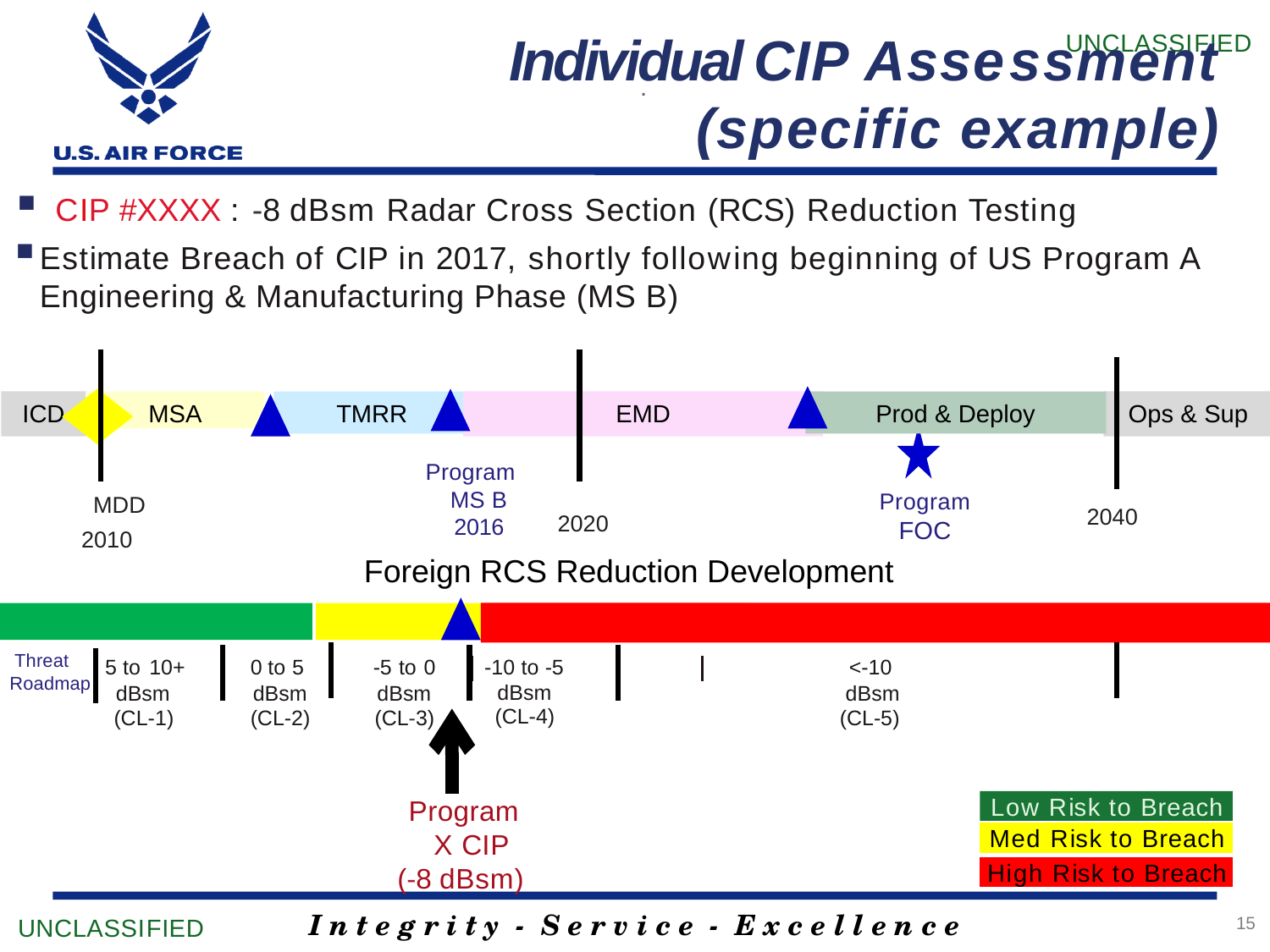

Individual CIP Assessment (specific example)
UNCLASSIFIED
.
CIP #XXXX : -8 dBsm Radar Cross Section (RCS) Reduction Testing
Estimate Breach of CIP in 2017, shortly following beginning of US Program A Engineering & Manufacturing Phase (MS B)

ICD
MSA
TMRR
EMD
Prod & Deploy
Ops & Sup

Program MS B 2016
Program
FOC
MDD
2040
2020
2010
Foreign RCS Reduction Development

Threat Roadmap
| 5 to 10+ | 0 to 5 | -5 to 0 | -10 to -5 | <-10 |
| --- | --- | --- | --- | --- |
| dBsm (CL-1) | dBsm (CL-2) | dBsm (CL-3) | dBsm (CL-4) | dBsm (CL-5) |
Low Risk to Breach
Med Risk to Breach
High Risk to Breach
Program X CIP
(-8 dBsm)
15
UNCLASSIFIED